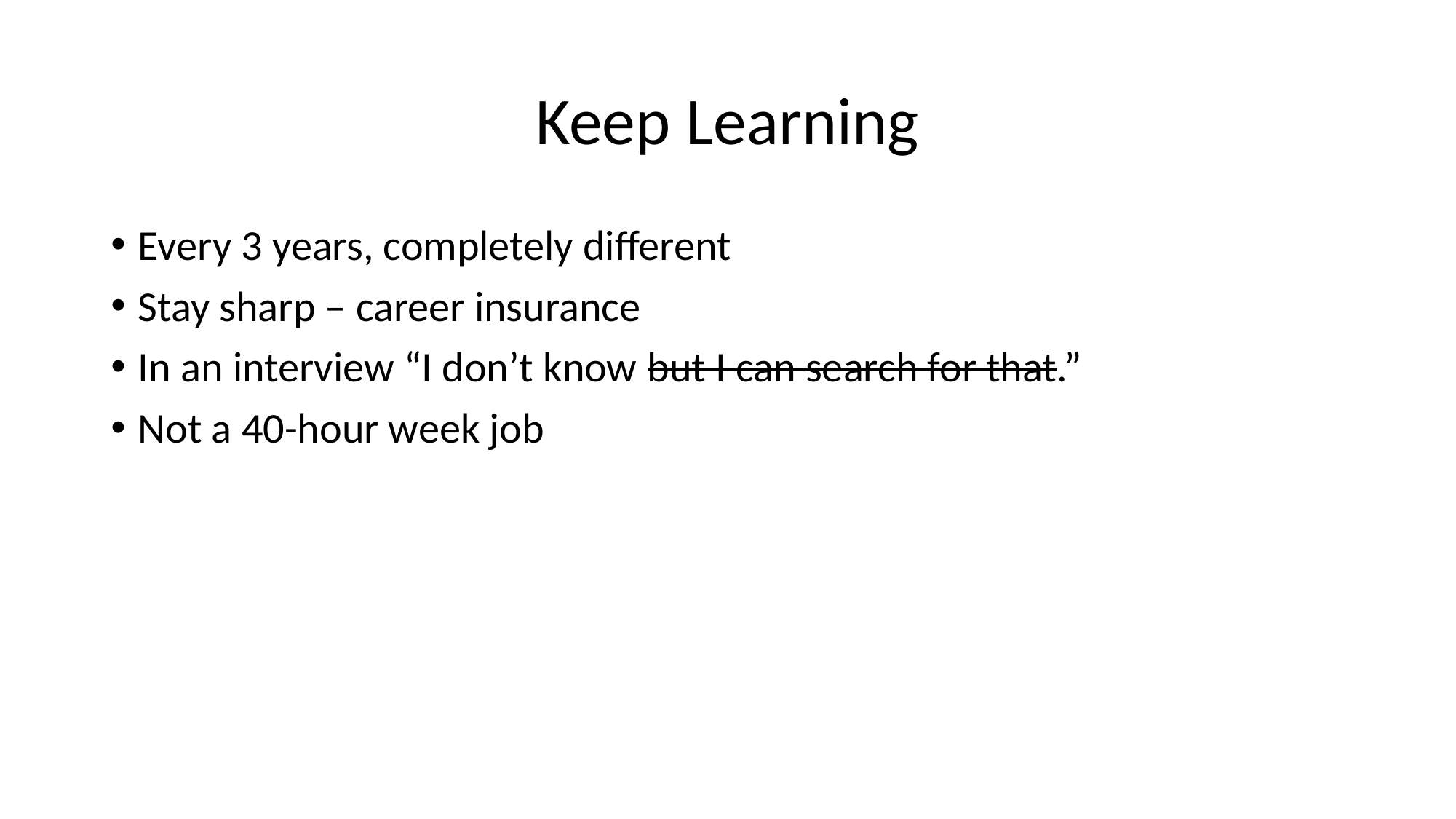

# Keep Learning
Every 3 years, completely different
Stay sharp – career insurance
In an interview “I don’t know but I can search for that.”
Not a 40-hour week job